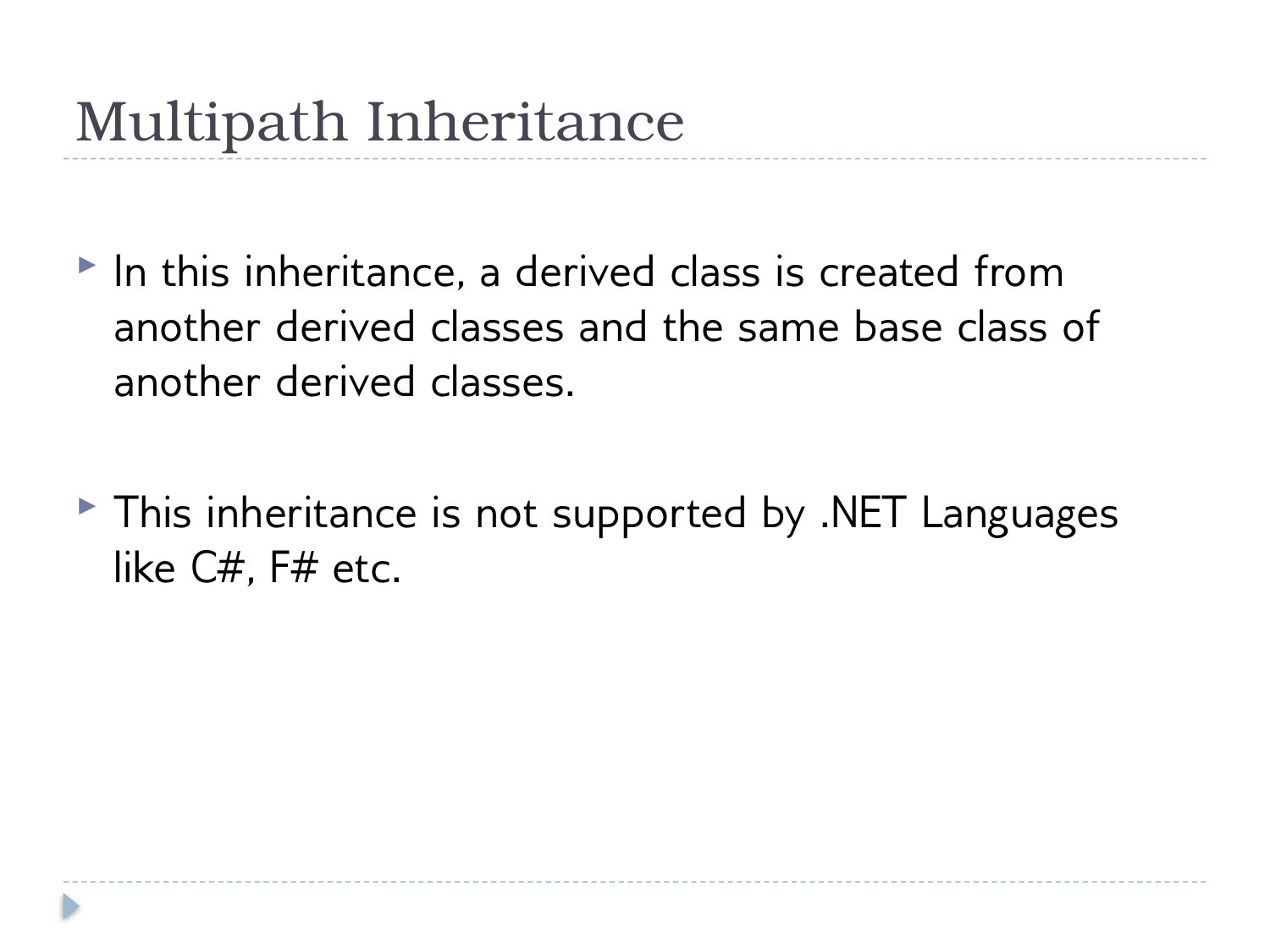

# Multipath Inheritance

In this inheritance, a derived class is created from another derived classes and the same base class of another derived classes.

This inheritance is not supported by .NET Languages like C#, F# etc.